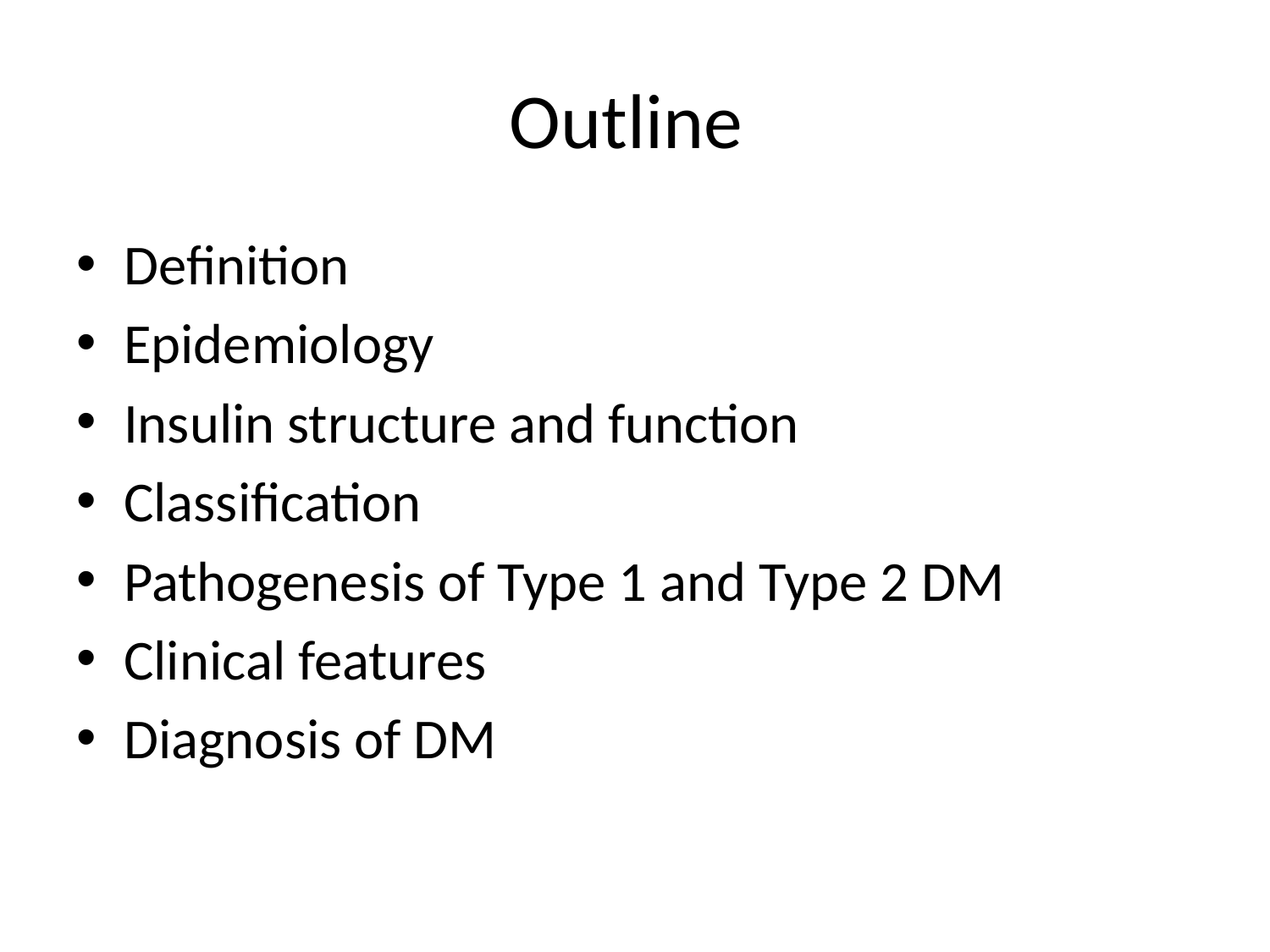

# Outline
Definition
Epidemiology
Insulin structure and function
Classification
Pathogenesis of Type 1 and Type 2 DM
Clinical features
Diagnosis of DM